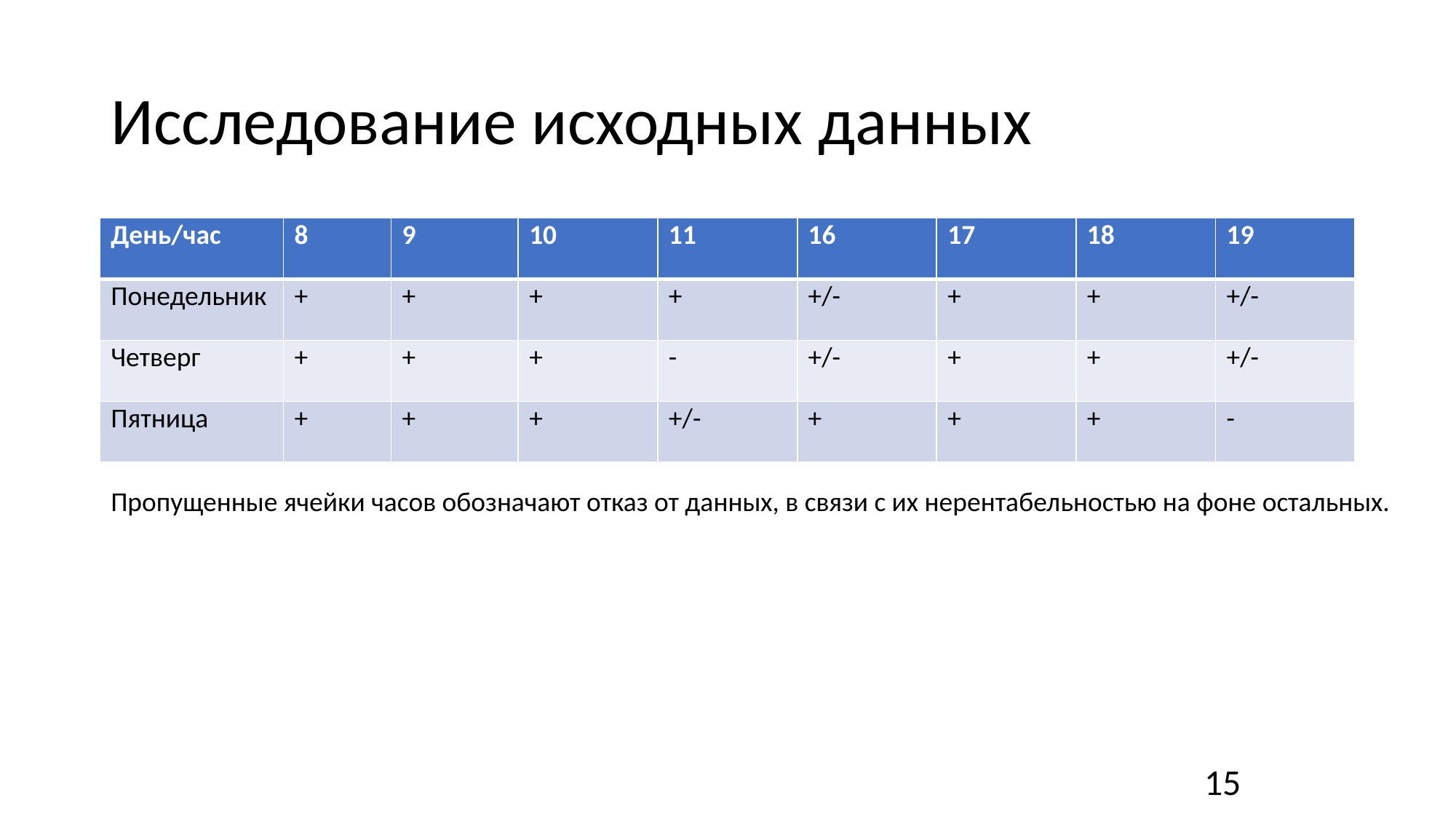

# Исследование исходных данных
| День/час | 8 | 9 | 10 | 11 | 16 | 17 | 18 | 19 |
| --- | --- | --- | --- | --- | --- | --- | --- | --- |
| Понедельник | + | + | + | + | +/- | + | + | +/- |
| Четверг | + | + | + | - | +/- | + | + | +/- |
| Пятница | + | + | + | +/- | + | + | + | - |
Пропущенные ячейки часов обозначают отказ от данных, в связи с их нерентабельностью на фоне остальных.
15